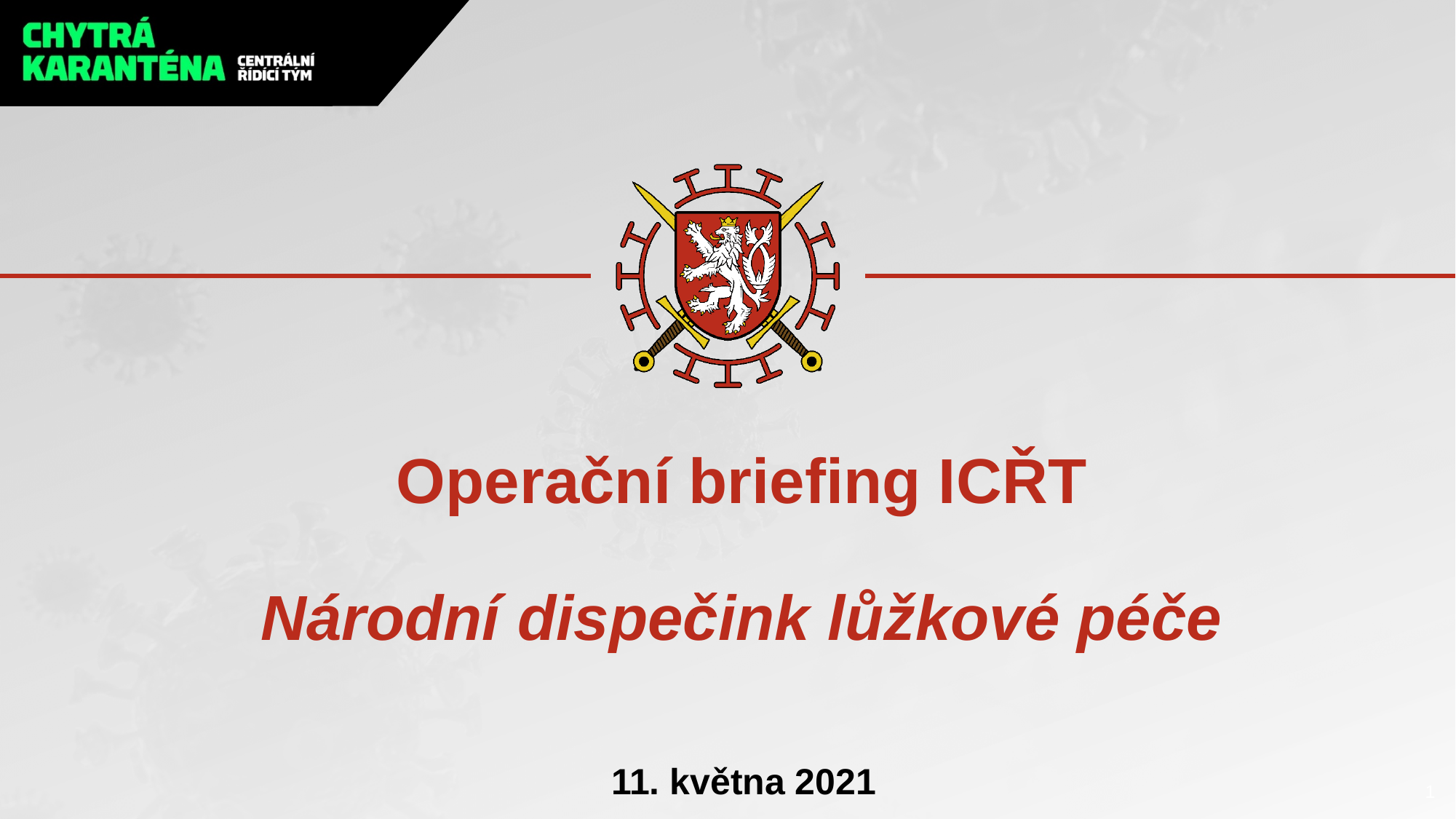

# Operační briefing ICŘT Národní dispečink lůžkové péče
11. května 2021
1